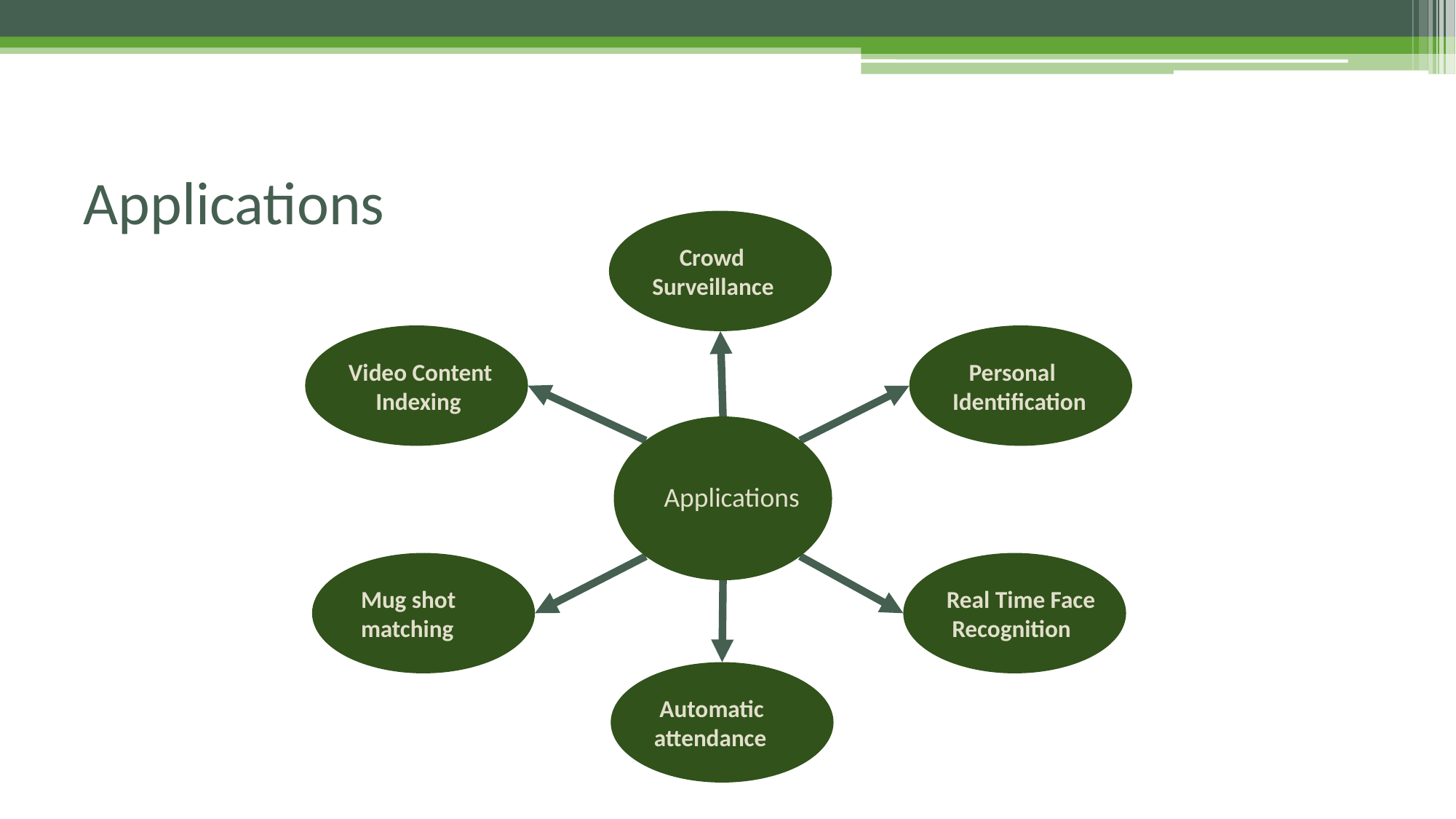

# Applications
     Crowd
Surveillance
Video Content
     Indexing
   Personal
Identification

Applications
Applications
 Mug shot
 matching
Real Time Face
 Recognition
 Automatic
attendance